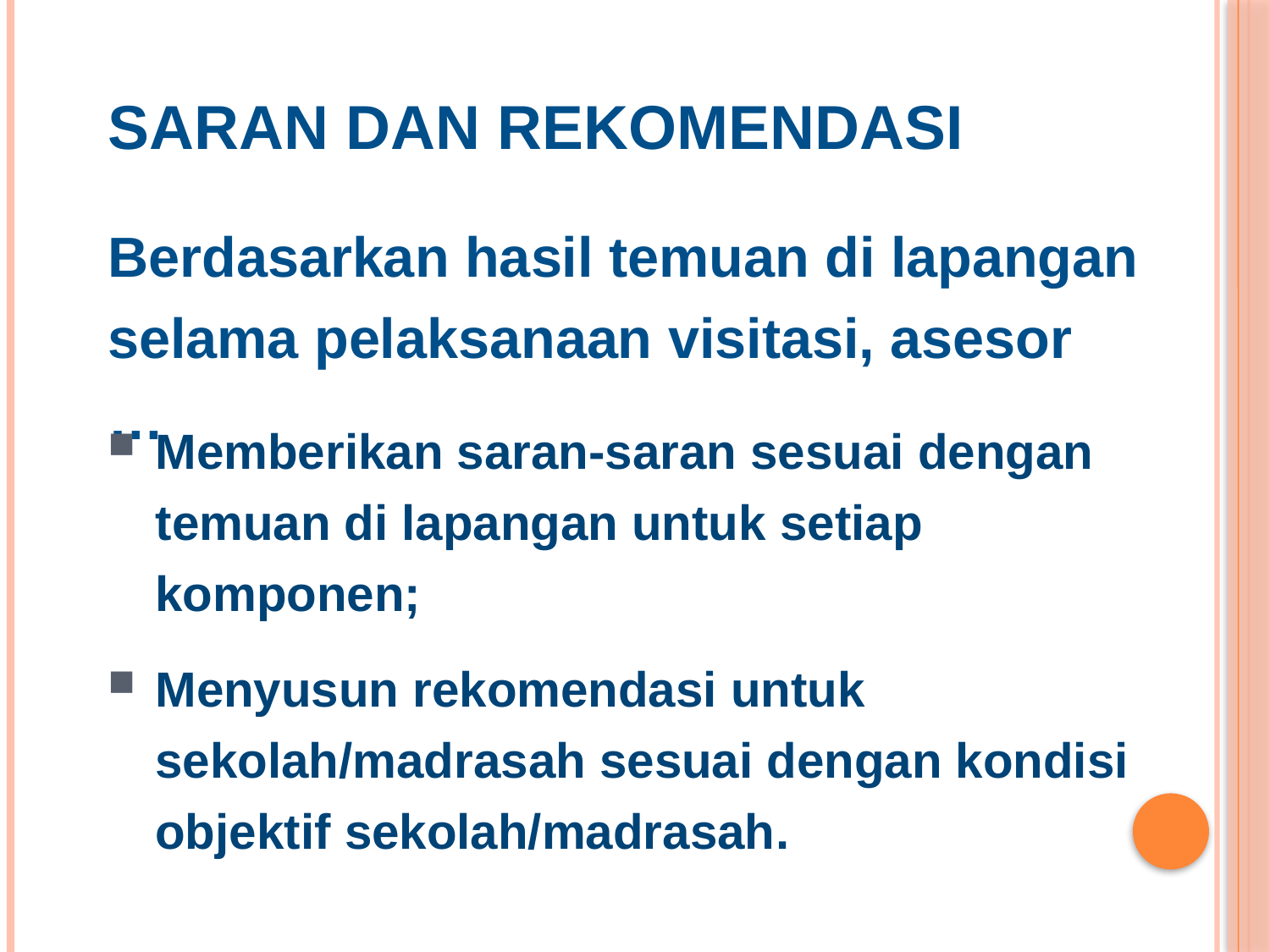

SARAN DAN REKOMENDASI
Berdasarkan hasil temuan di lapangan selama pelaksanaan visitasi, asesor …
Memberikan saran-saran sesuai dengan temuan di lapangan untuk setiap komponen;
Menyusun rekomendasi untuk sekolah/madrasah sesuai dengan kondisi objektif sekolah/madrasah.